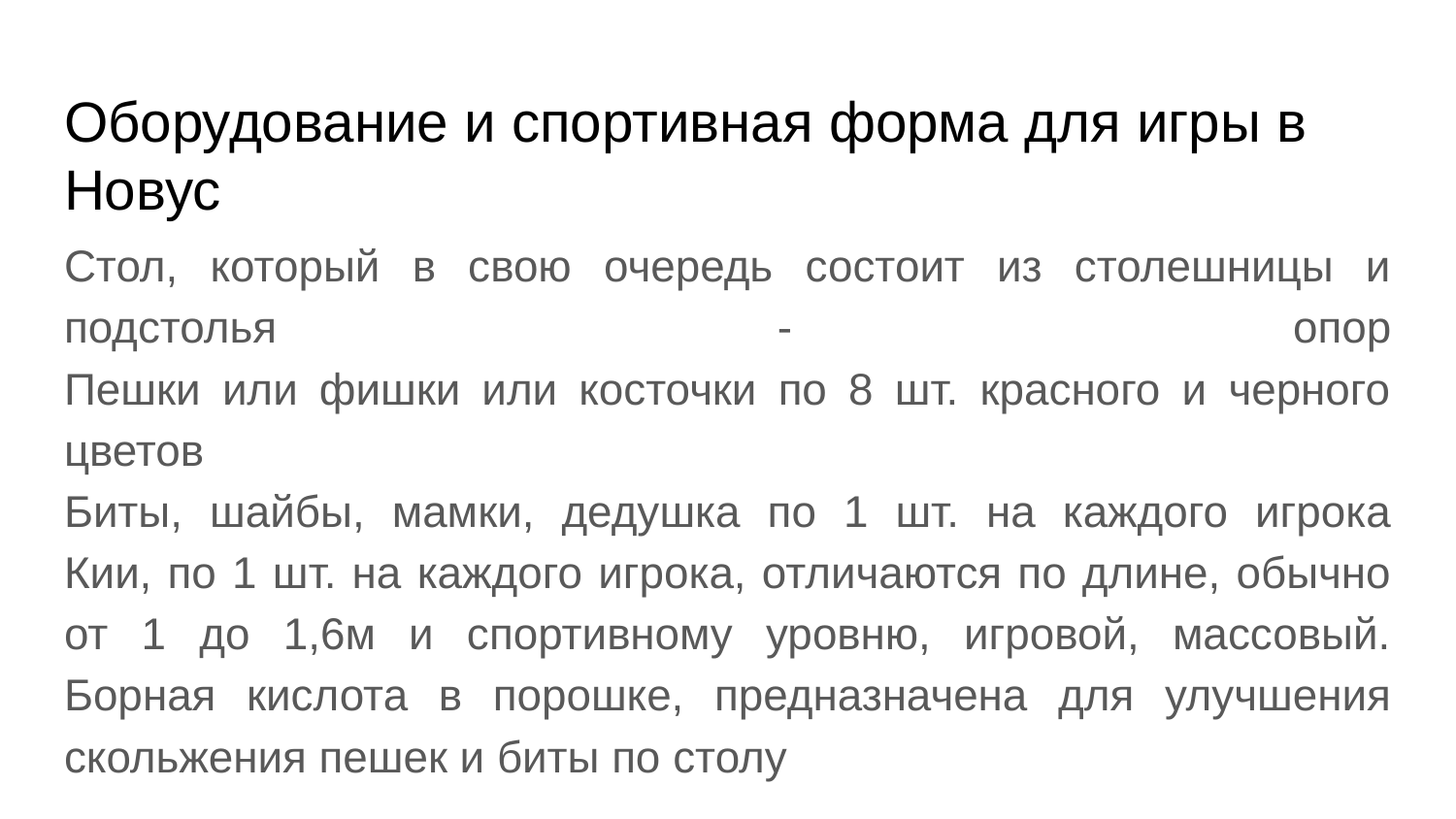

# Оборудование и спортивная форма для игры в Новус
Стол, который в свою очередь состоит из столешницы и подстолья - опор
Пешки или фишки или косточки по 8 шт. красного и черного цветов
Биты, шайбы, мамки, дедушка по 1 шт. на каждого игрока
Кии, по 1 шт. на каждого игрока, отличаются по длине, обычно от 1 до 1,6м и спортивному уровню, игровой, массовый.
Борная кислота в порошке, предназначена для улучшения скольжения пешек и биты по столу